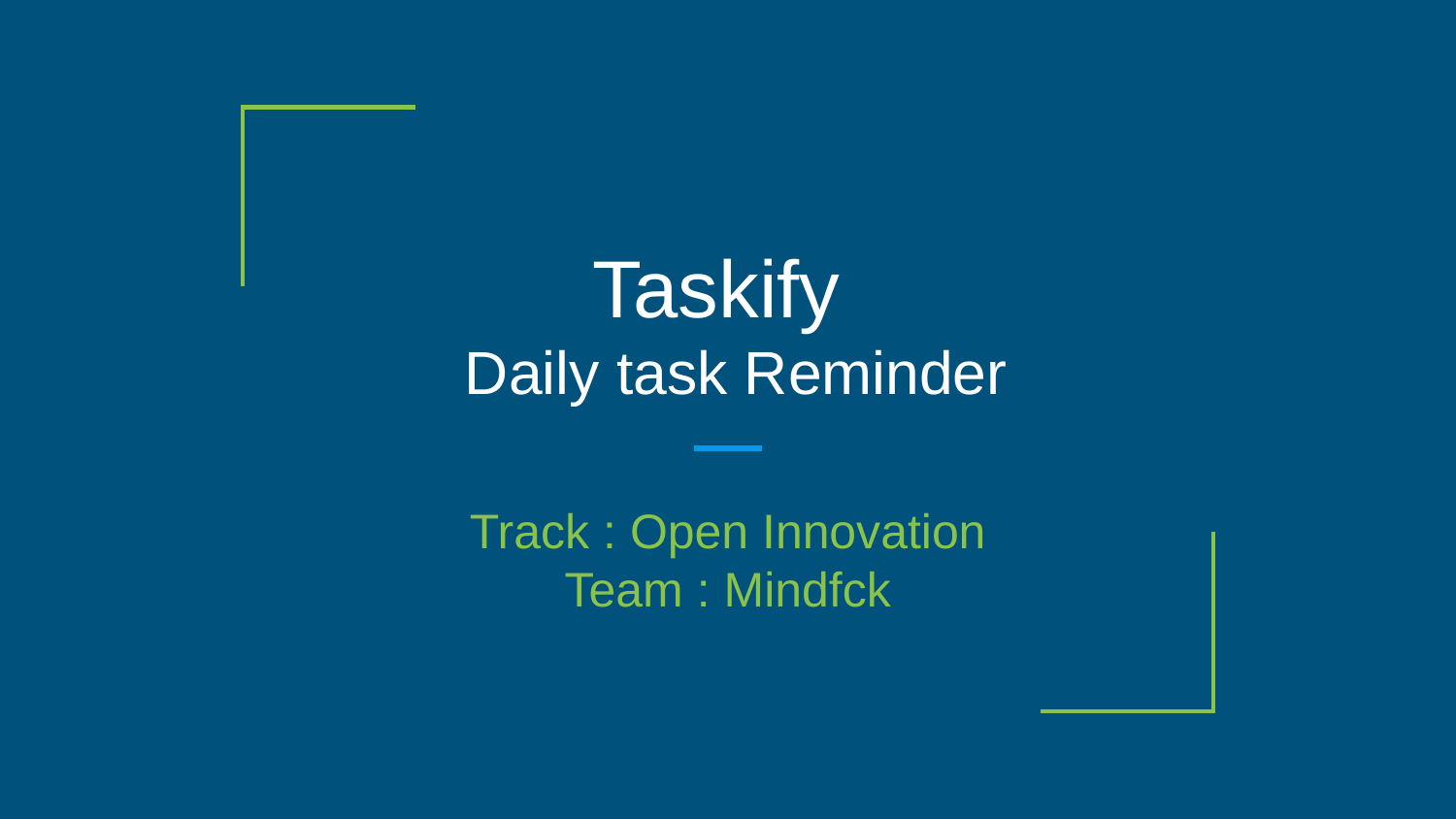

# Taskify
 Daily task Reminder
Track : Open Innovation
Team : Mindfck